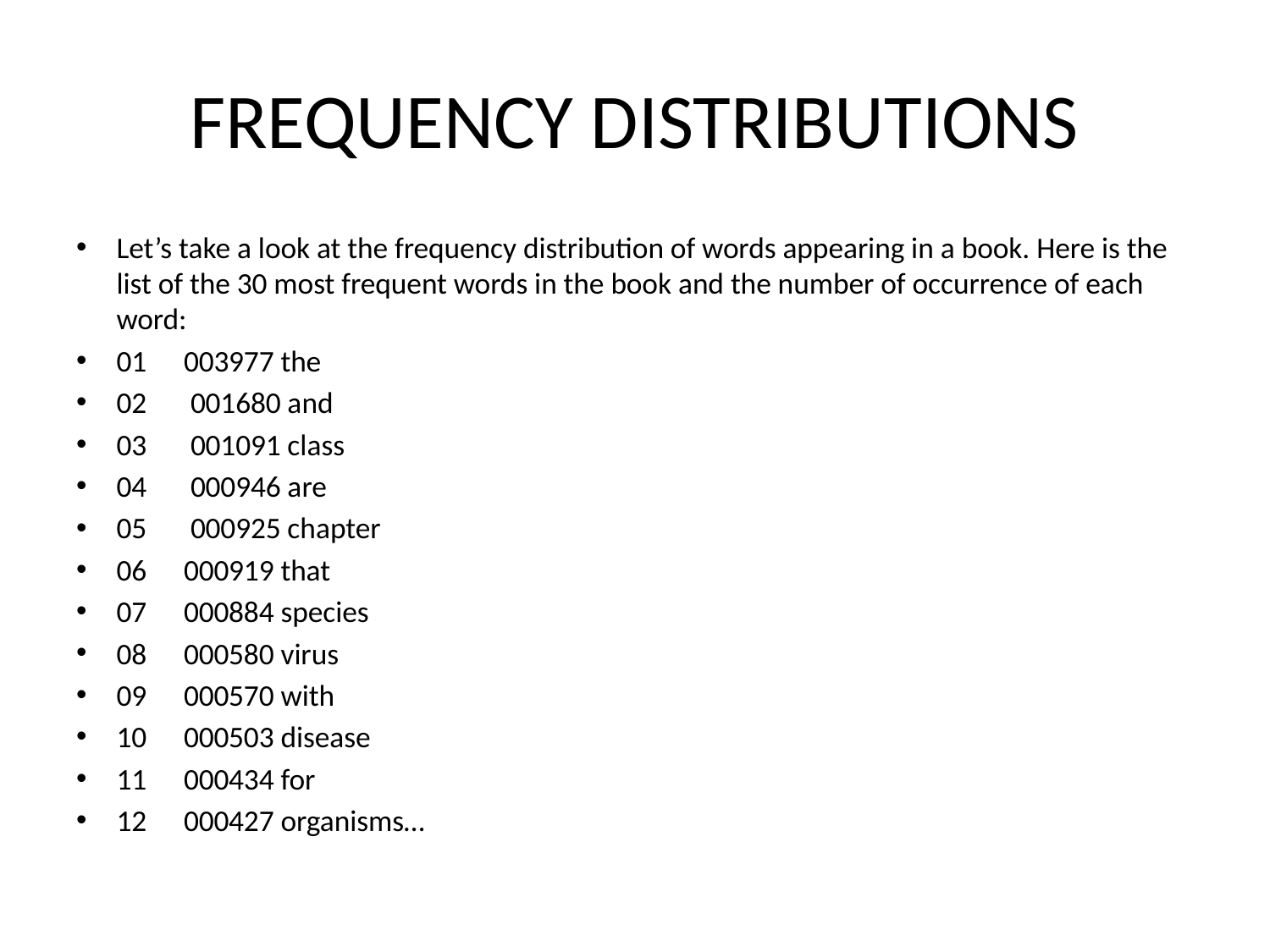

# FREQUENCY DISTRIBUTIONS
Let’s take a look at the frequency distribution of words appearing in a book. Here is the list of the 30 most frequent words in the book and the number of occurrence of each word:
01 	003977 the
02	 001680 and
03	 001091 class
04	 000946 are
05	 000925 chapter
06 	000919 that
07	000884 species
08 	000580 virus
09 	000570 with
10 	000503 disease
11 	000434 for
12 	000427 organisms…